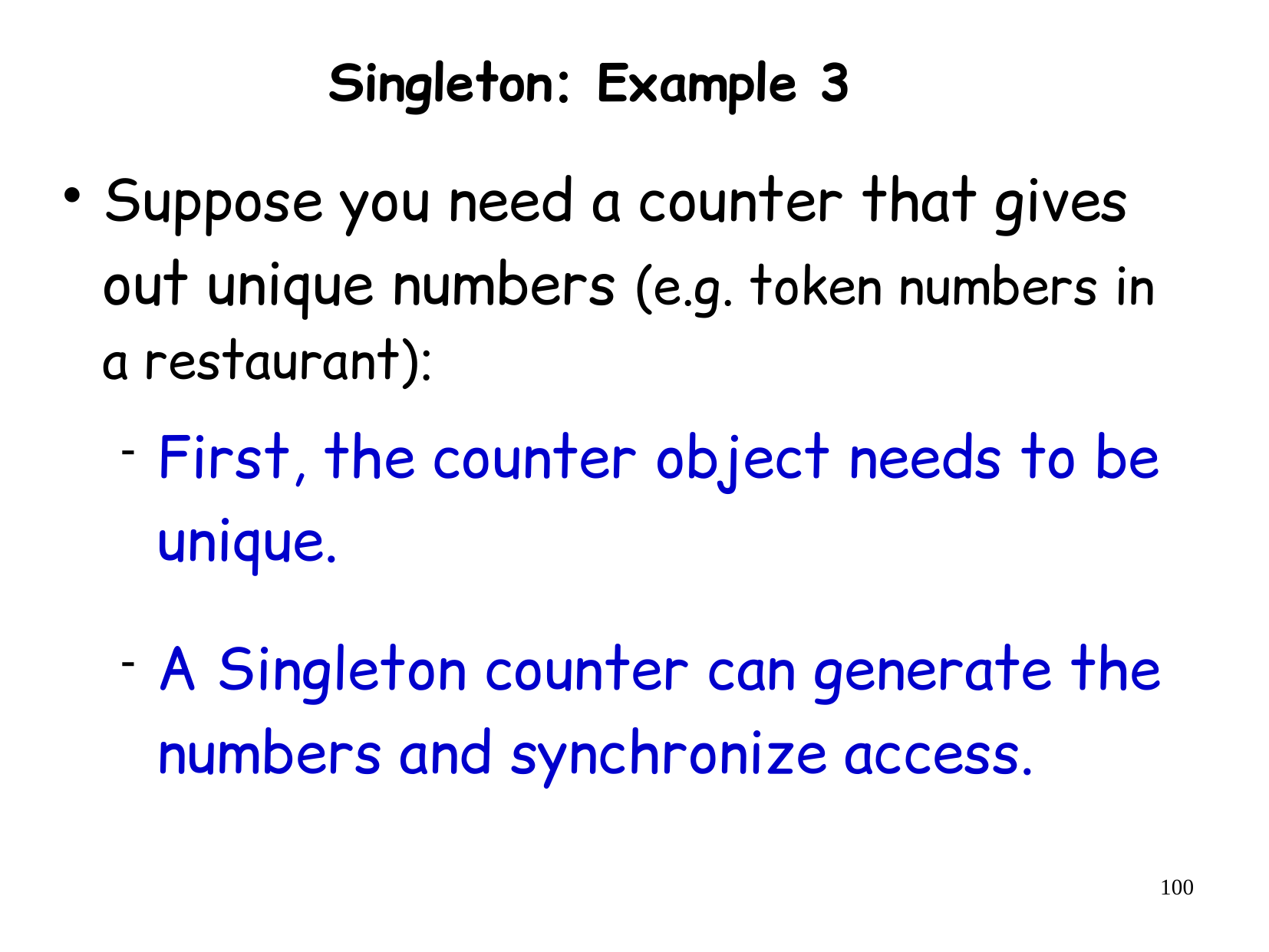

# Singleton: Example 3
Suppose you need a counter that gives out unique numbers (e.g. token numbers in a restaurant):
First, the counter object needs to be unique.
A Singleton counter can generate the numbers and synchronize access.